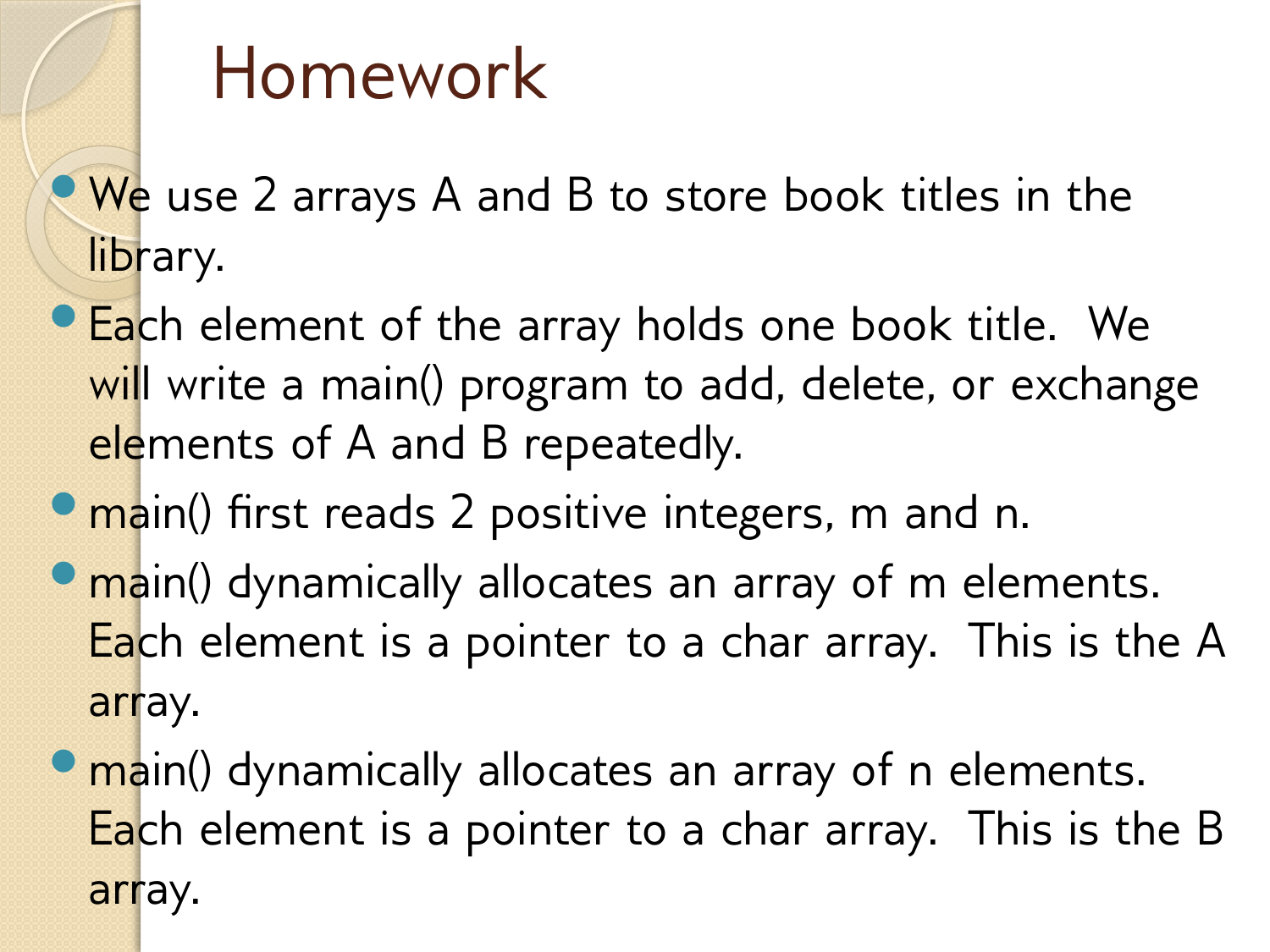

# Homework
We use 2 arrays A and B to store book titles in the library.
Each element of the array holds one book title.  We will write a main() program to add, delete, or exchange elements of A and B repeatedly.
main() first reads 2 positive integers, m and n.
main() dynamically allocates an array of m elements. Each element is a pointer to a char array.  This is the A array.
main() dynamically allocates an array of n elements. Each element is a pointer to a char array.  This is the B array.